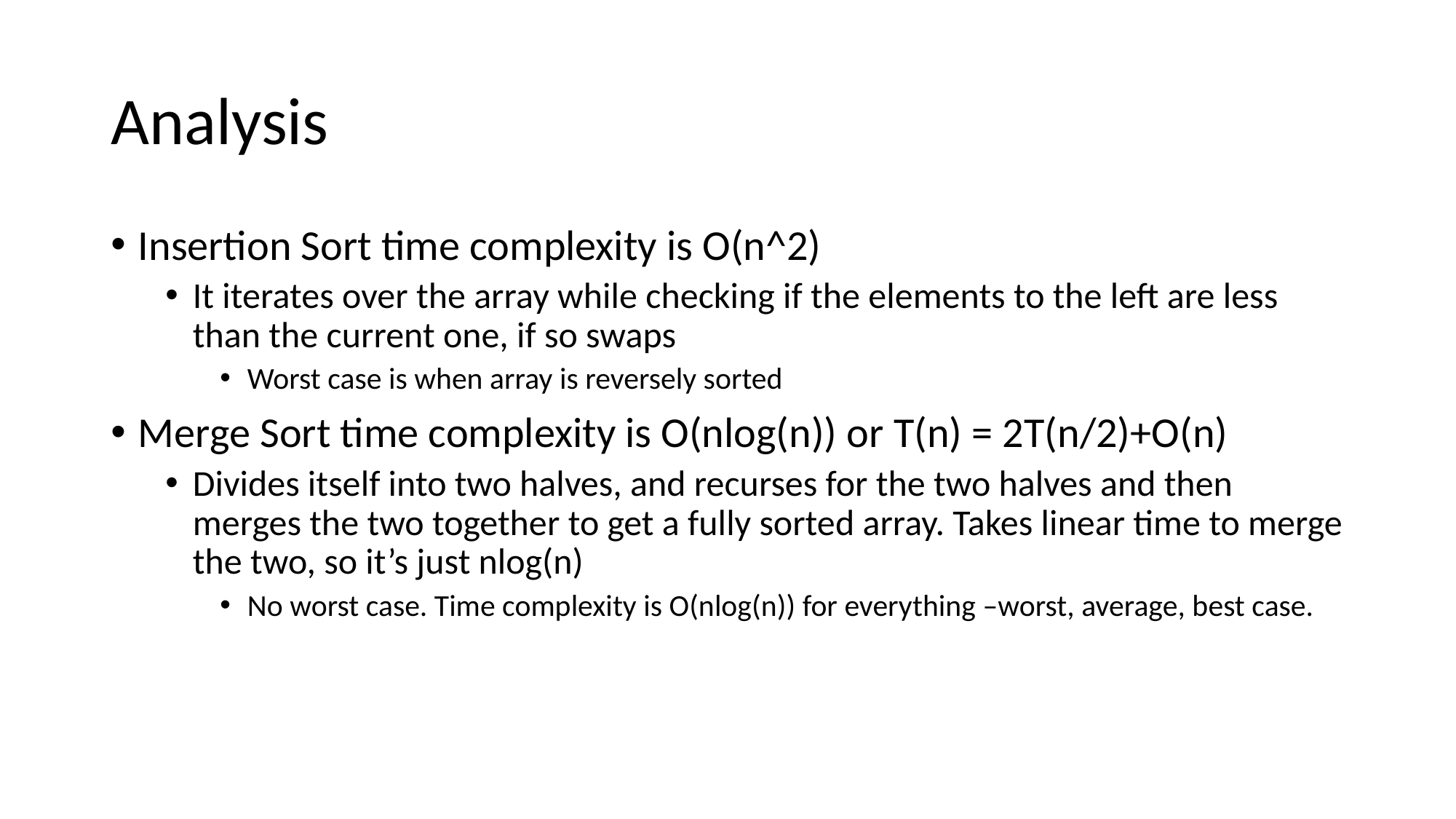

# Analysis
Insertion Sort time complexity is O(n^2)
It iterates over the array while checking if the elements to the left are less than the current one, if so swaps
Worst case is when array is reversely sorted
Merge Sort time complexity is O(nlog(n)) or T(n) = 2T(n/2)+O(n)
Divides itself into two halves, and recurses for the two halves and then merges the two together to get a fully sorted array. Takes linear time to merge the two, so it’s just nlog(n)
No worst case. Time complexity is O(nlog(n)) for everything –worst, average, best case.